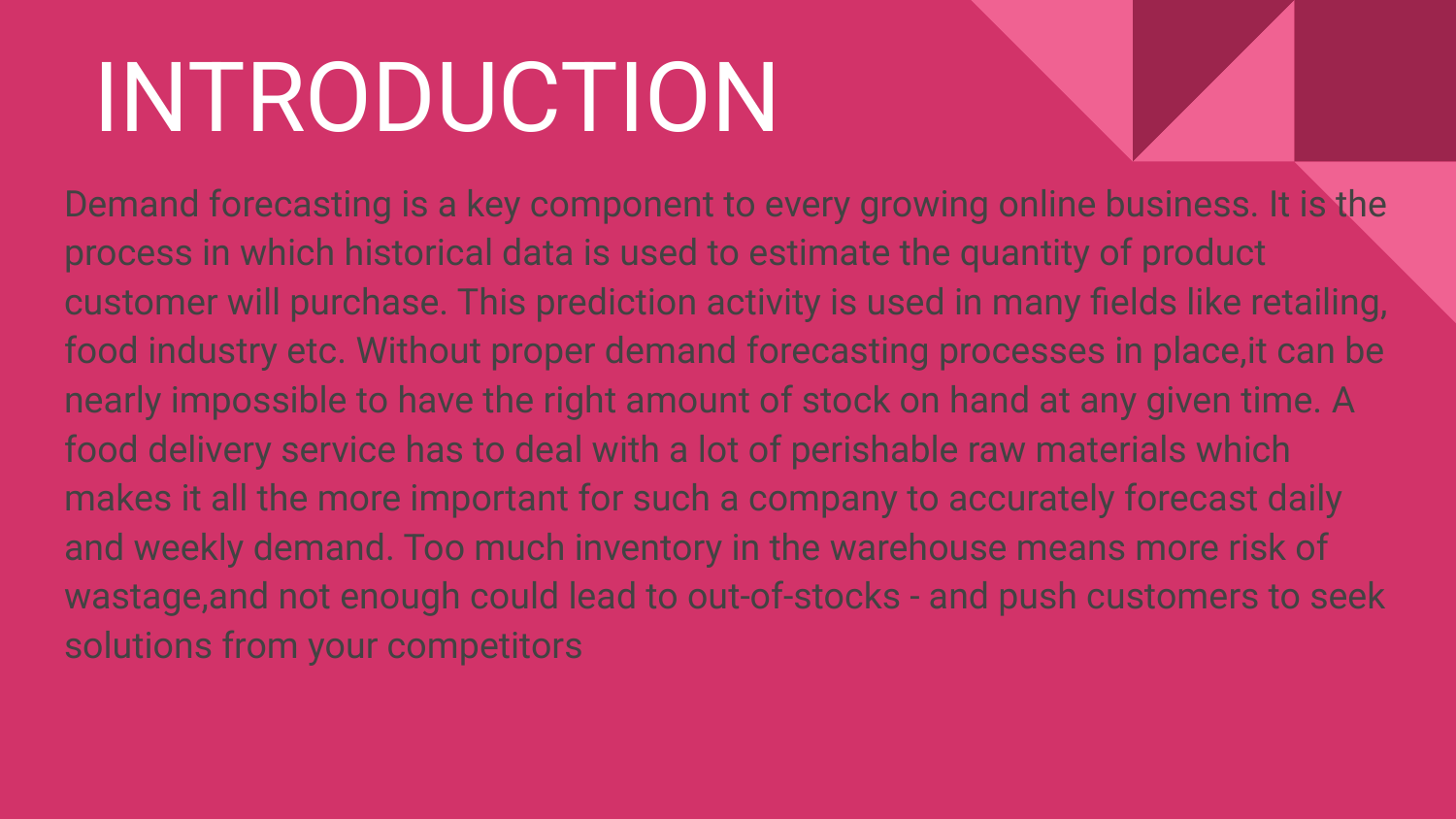

# INTRODUCTION
Demand forecasting is a key component to every growing online business. It is the process in which historical data is used to estimate the quantity of product customer will purchase. This prediction activity is used in many fields like retailing, food industry etc. Without proper demand forecasting processes in place,it can be nearly impossible to have the right amount of stock on hand at any given time. A food delivery service has to deal with a lot of perishable raw materials which makes it all the more important for such a company to accurately forecast daily and weekly demand. Too much inventory in the warehouse means more risk of wastage,and not enough could lead to out-of-stocks - and push customers to seek solutions from your competitors